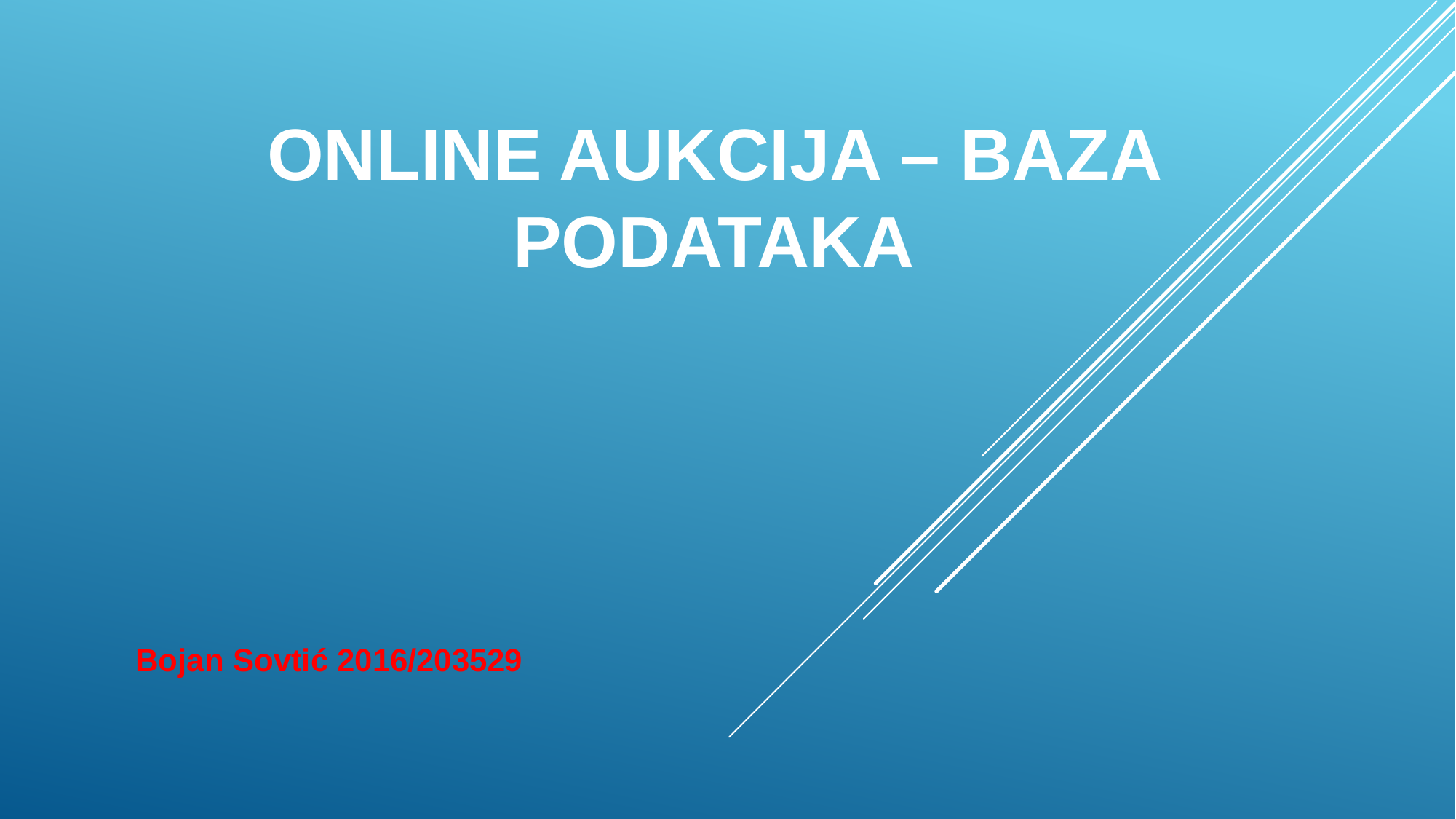

# Online aukcija – Baza podataka
Bojan Sovtić 2016/203529